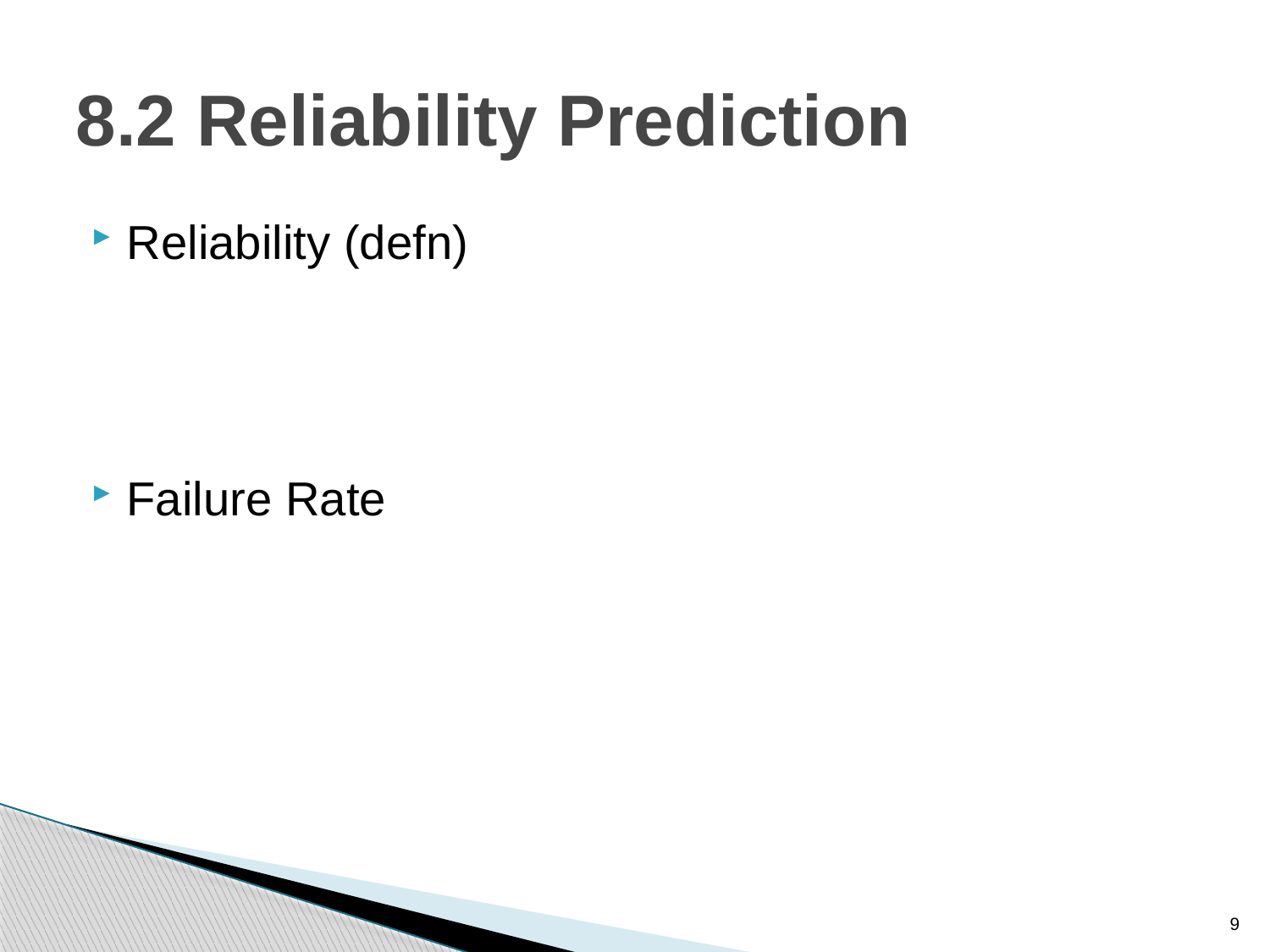

# 8.2 Reliability Prediction
Reliability (defn)

Failure Rate
9